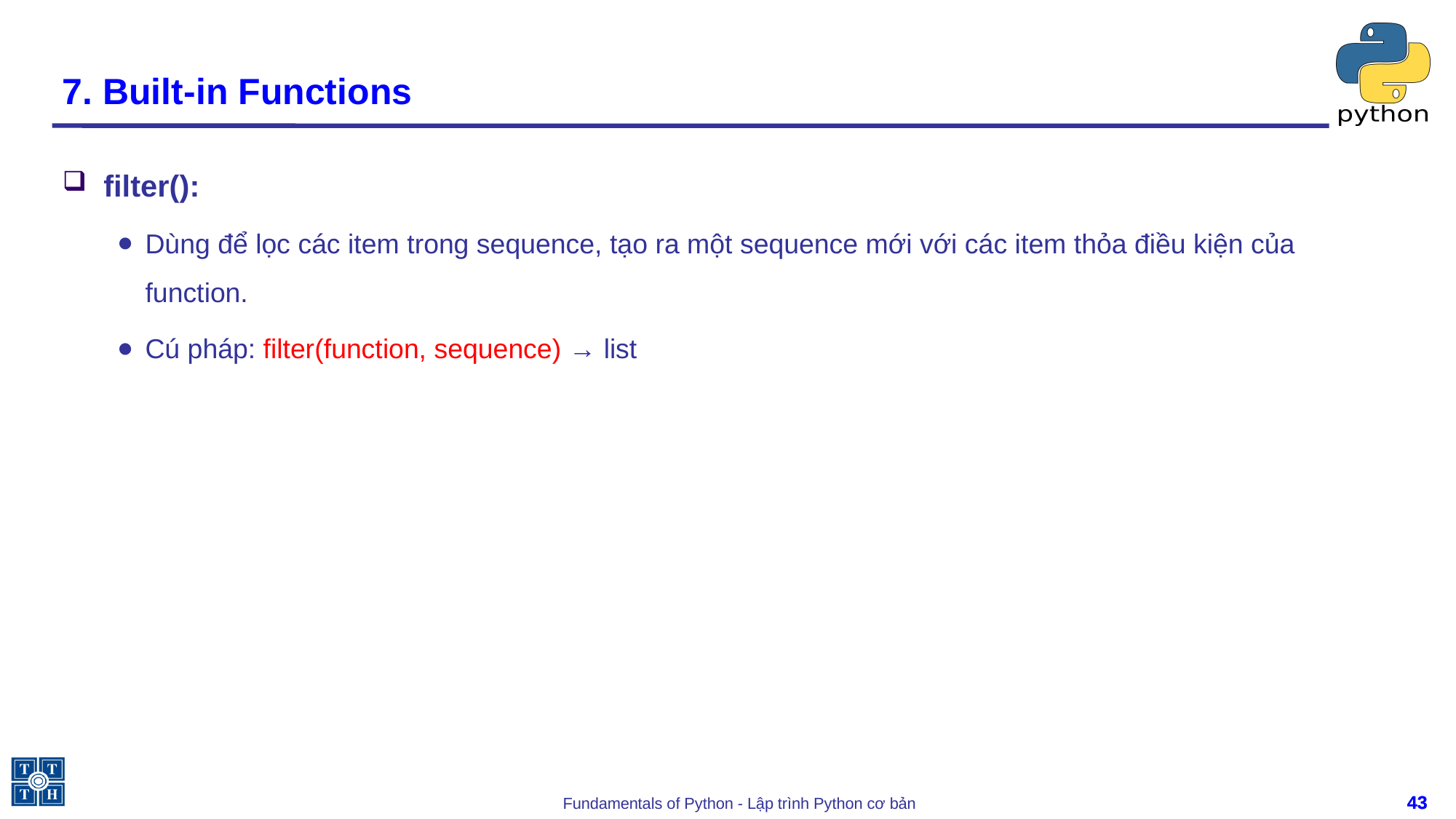

# 7. Built-in Functions
filter():
Dùng để lọc các item trong sequence, tạo ra một sequence mới với các item thỏa điều kiện của function.
Cú pháp: filter(function, sequence) → list